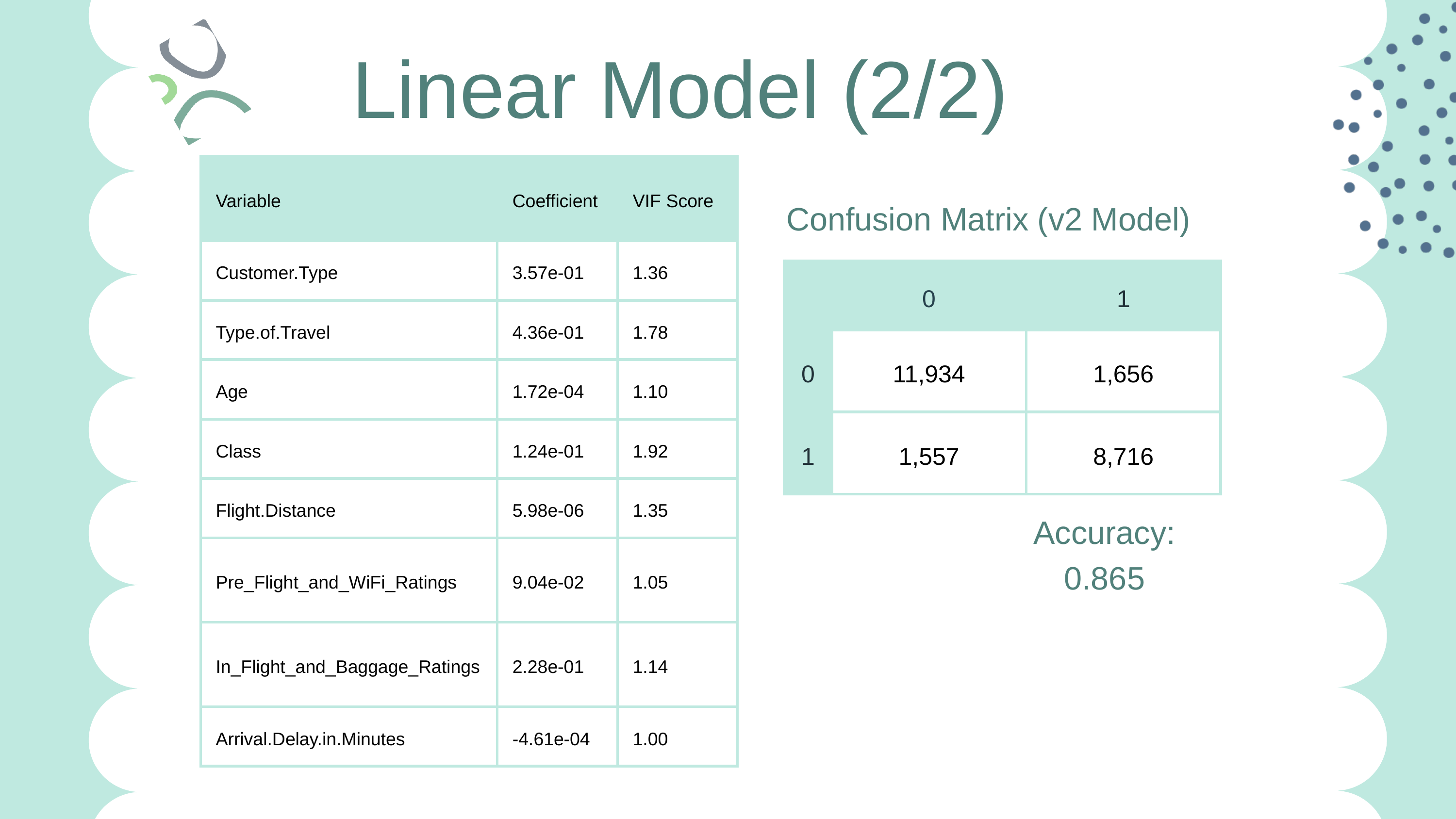

Linear Model (2/2)

| Variable | Coefficient | VIF Score |
| --- | --- | --- |
| Customer.Type | 3.57e-01 | 1.36 |
| Type.of.Travel | 4.36e-01 | 1.78 |
| Age | 1.72e-04 | 1.10 |
| Class | 1.24e-01 | 1.92 |
| Flight.Distance | 5.98e-06 | 1.35 |
| Pre\_Flight\_and\_WiFi\_Ratings | 9.04e-02 | 1.05 |
| In\_Flight\_and\_Baggage\_Ratings | 2.28e-01 | 1.14 |
| Arrival.Delay.in.Minutes | -4.61e-04 | 1.00 |
Confusion Matrix (v2 Model)
|  | 0 | 1 |
| --- | --- | --- |
| 0 | 11,934 | 1,656 |
| 1 | 1,557 | 8,716 |
Accuracy: 0.865